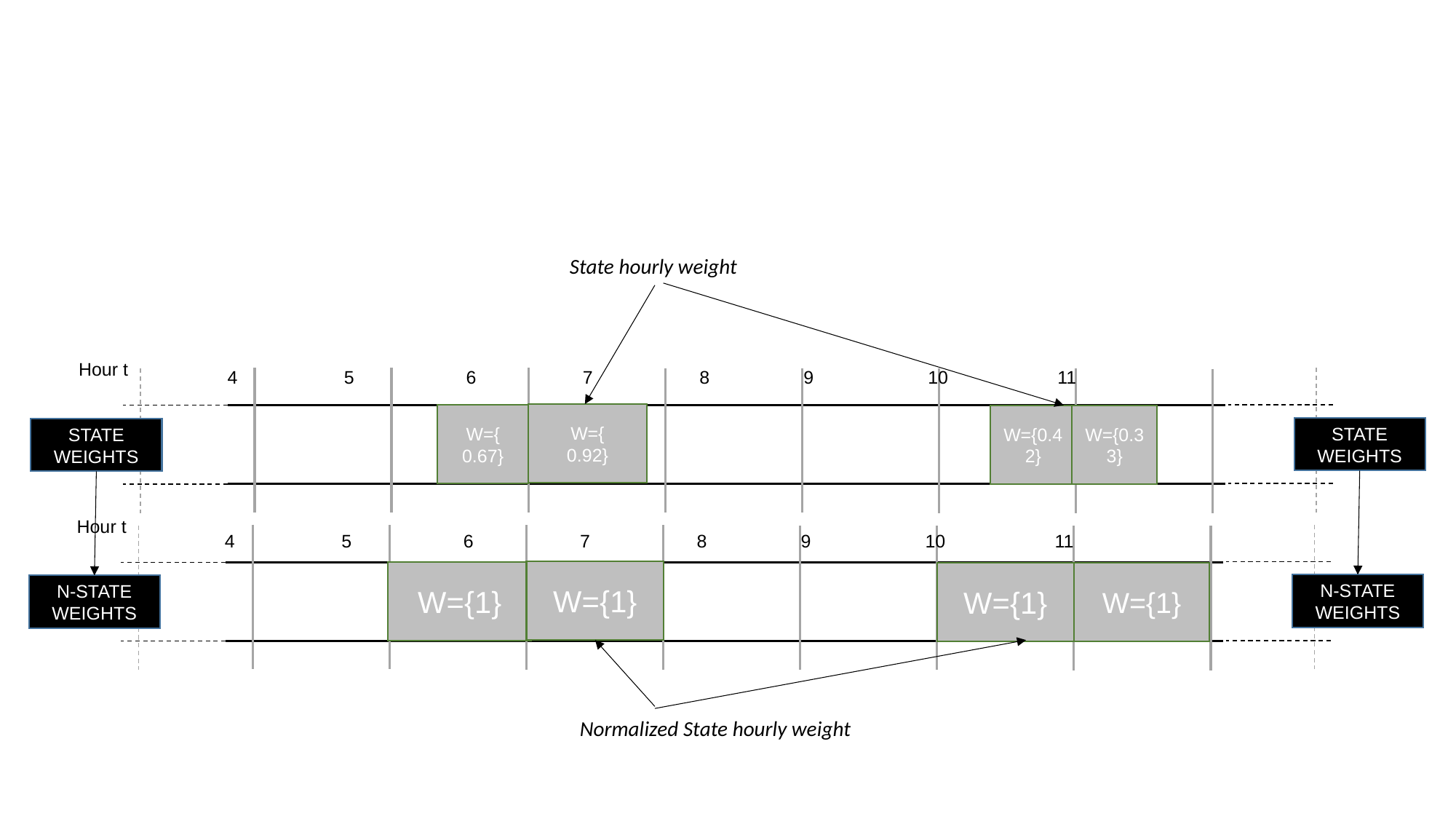

State hourly weight
Hour t
   4                     5                      6                     7                     8	         9	            10 	                11
W={
0.92}
W={
0.67}
W={0.42}
W={0.33}
STATE WEIGHTS
STATE WEIGHTS
Hour t
   4                     5                      6                     7                     8	         9	            10 	                11
W={1}
W={1}
W={1}
W={1}
N-STATE WEIGHTS
N-STATE WEIGHTS
Normalized State hourly weight